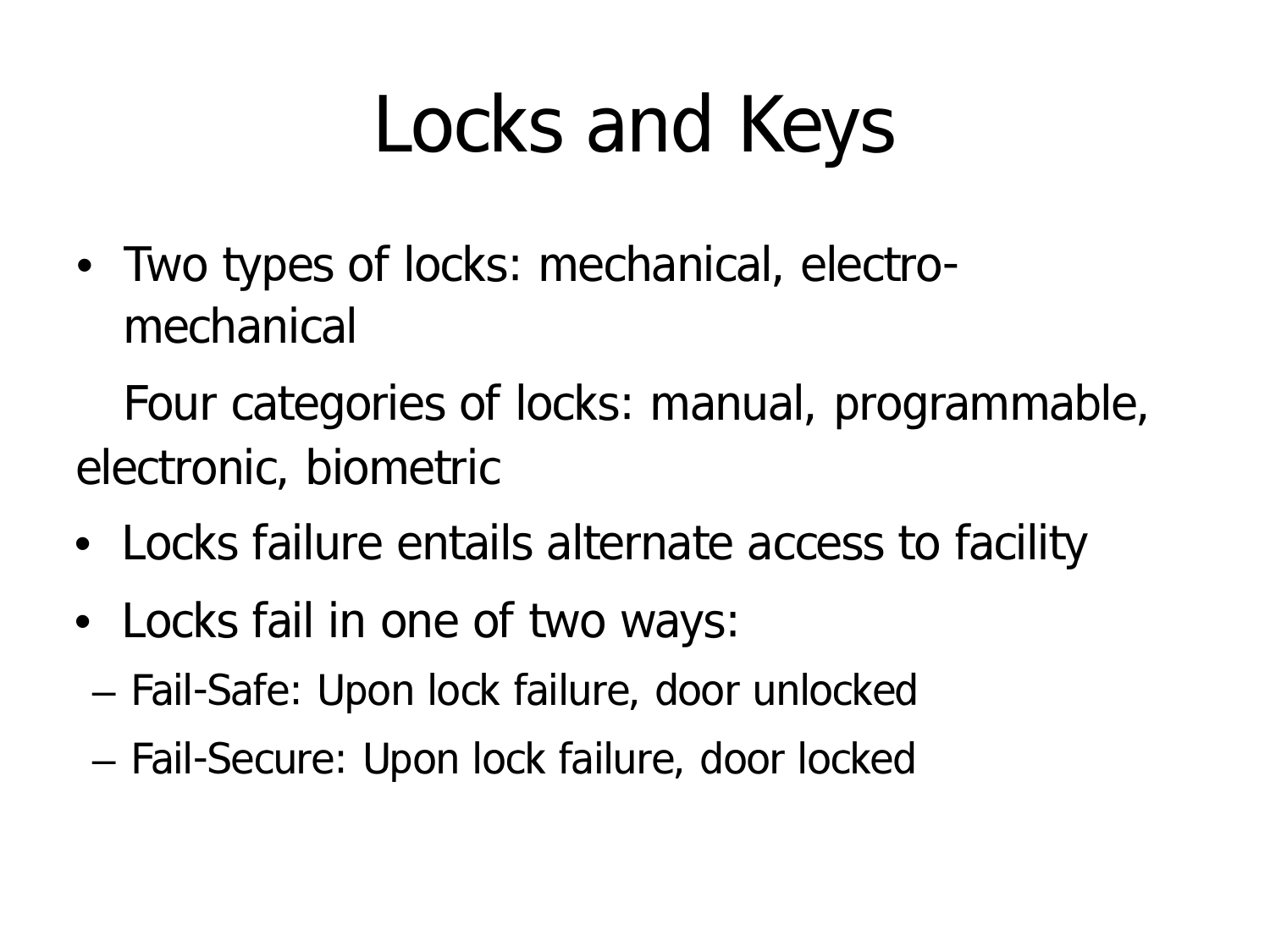

Locks
and
Keys
•  Two types of locks: mechanical, electro-
mechanical
	Four categories of locks: manual, programmable,
electronic, biometric
•  Locks failure entails alternate access to facility
•  Locks fail in one of two ways:
– Fail-Safe: Upon lock failure, door unlocked
– Fail-Secure: Upon lock failure, door locked